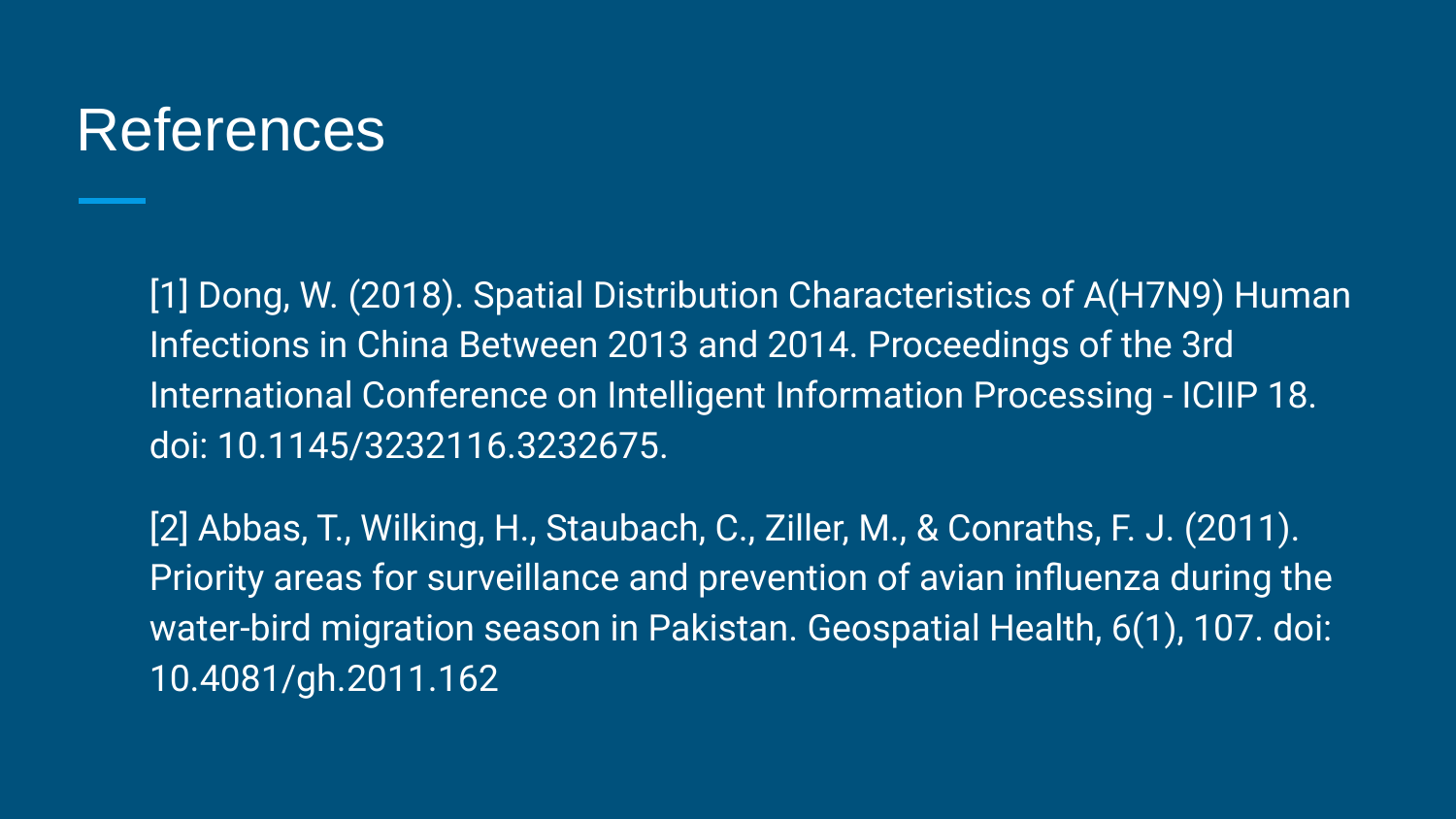

# References
[1] Dong, W. (2018). Spatial Distribution Characteristics of A(H7N9) Human Infections in China Between 2013 and 2014. Proceedings of the 3rd International Conference on Intelligent Information Processing - ICIIP 18. doi: 10.1145/3232116.3232675.
[2] Abbas, T., Wilking, H., Staubach, C., Ziller, M., & Conraths, F. J. (2011). Priority areas for surveillance and prevention of avian influenza during the water-bird migration season in Pakistan. Geospatial Health, 6(1), 107. doi: 10.4081/gh.2011.162